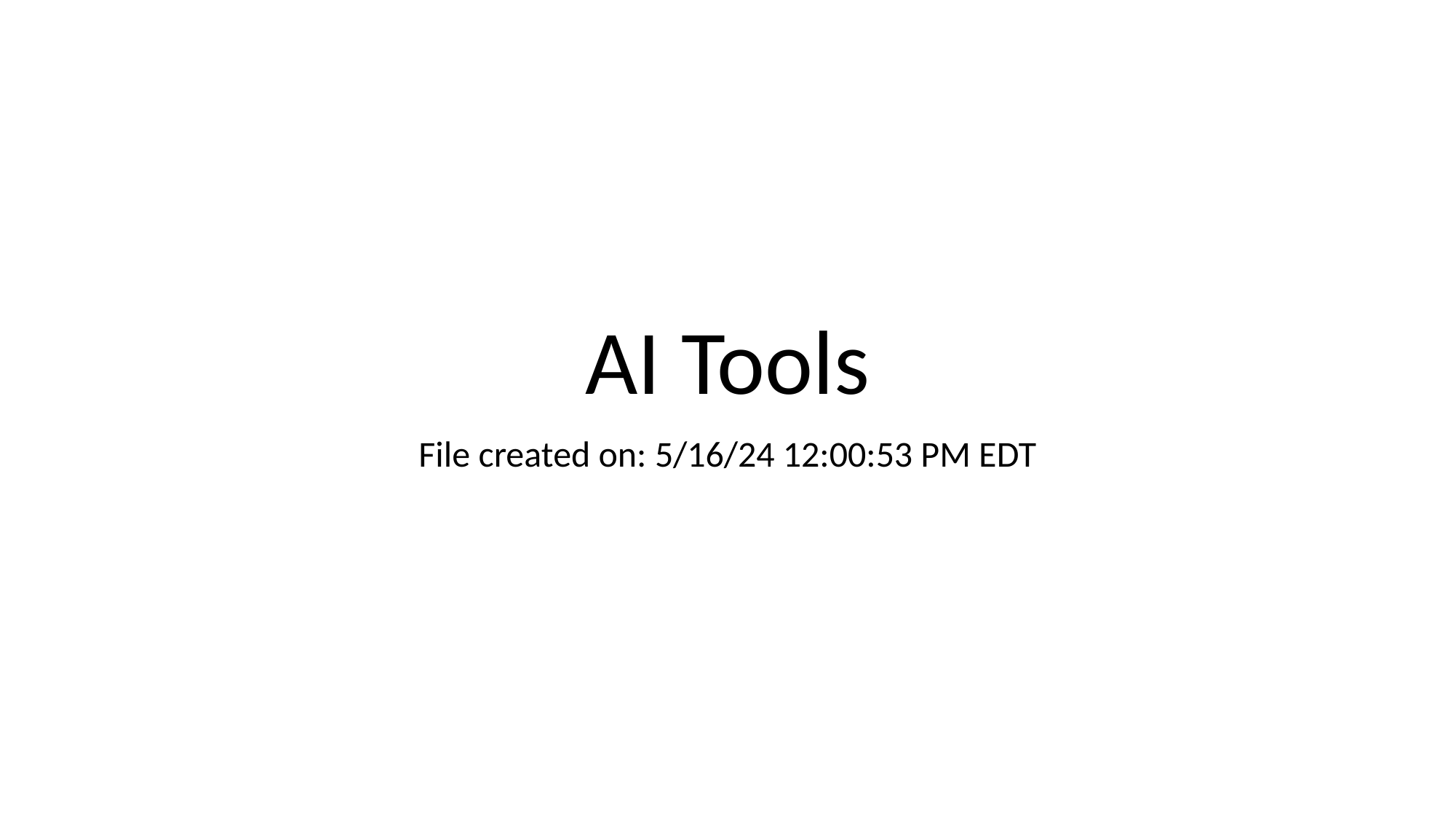

# AI Tools
File created on: 5/16/24 12:00:53 PM EDT